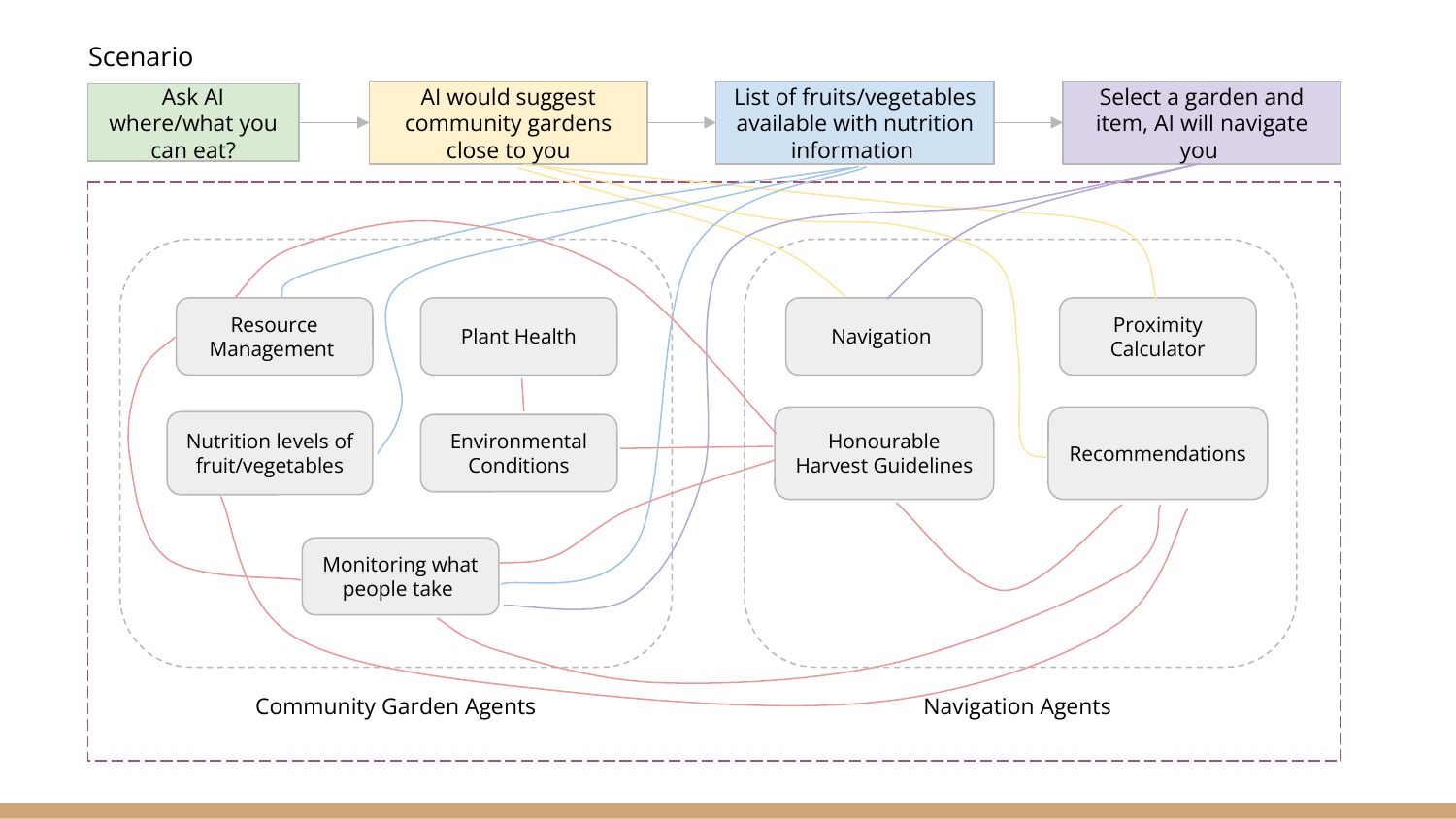

Scenario
AI would suggest community gardens close to you
List of fruits/vegetables available with nutrition information
Select a garden and item, AI will navigate you
Ask AI where/what you can eat?

Resource Management
Plant Health
Navigation
Proximity Calculator

Honourable Harvest Guidelines
Recommendations
Nutrition levels of fruit/vegetables
Environmental Conditions

Monitoring what people take
Community Garden Agents
Navigation Agents